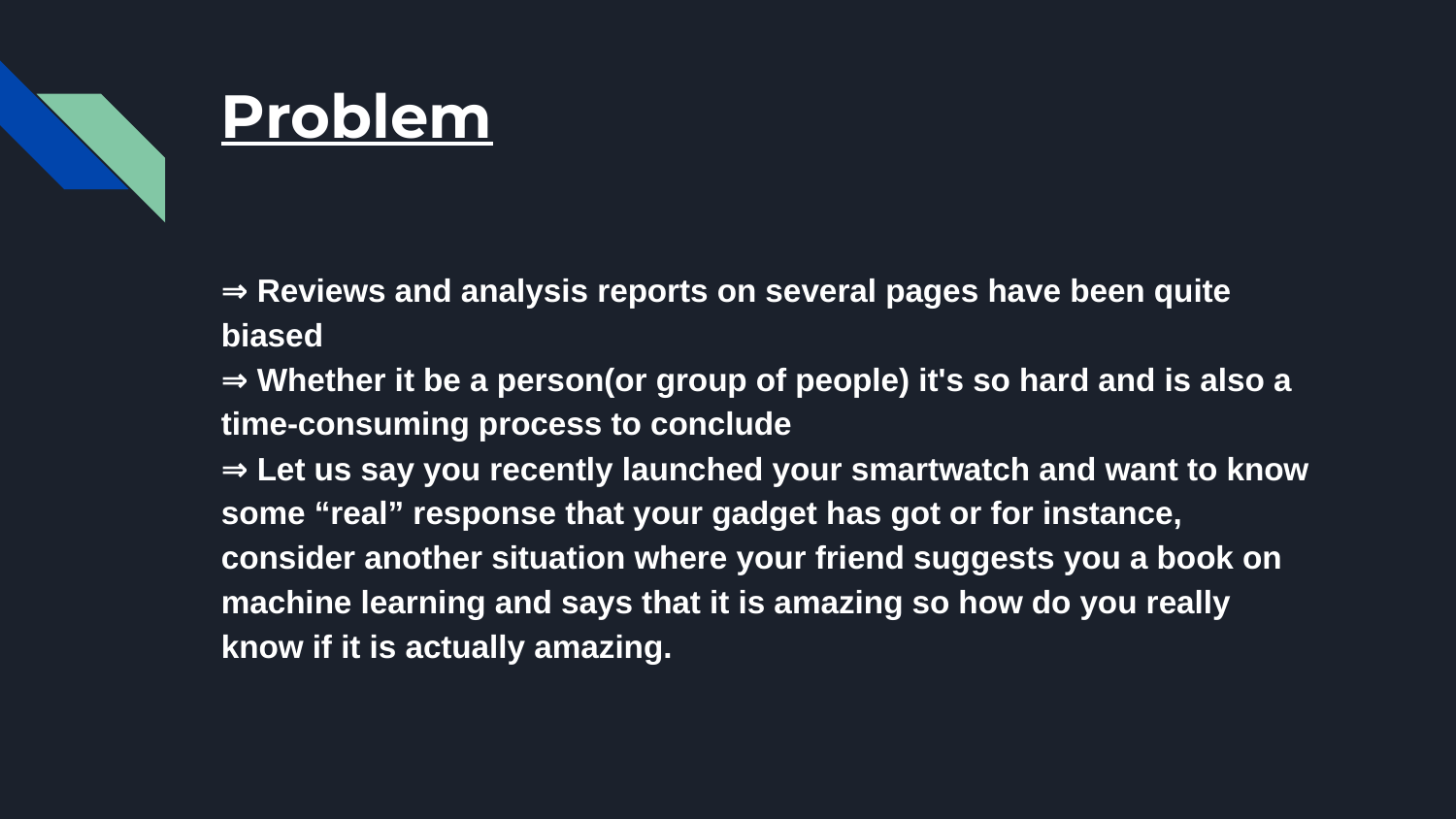

# Problem
⇒ Reviews and analysis reports on several pages have been quite biased
⇒ Whether it be a person(or group of people) it's so hard and is also a time-consuming process to conclude
⇒ Let us say you recently launched your smartwatch and want to know some “real” response that your gadget has got or for instance, consider another situation where your friend suggests you a book on machine learning and says that it is amazing so how do you really know if it is actually amazing.